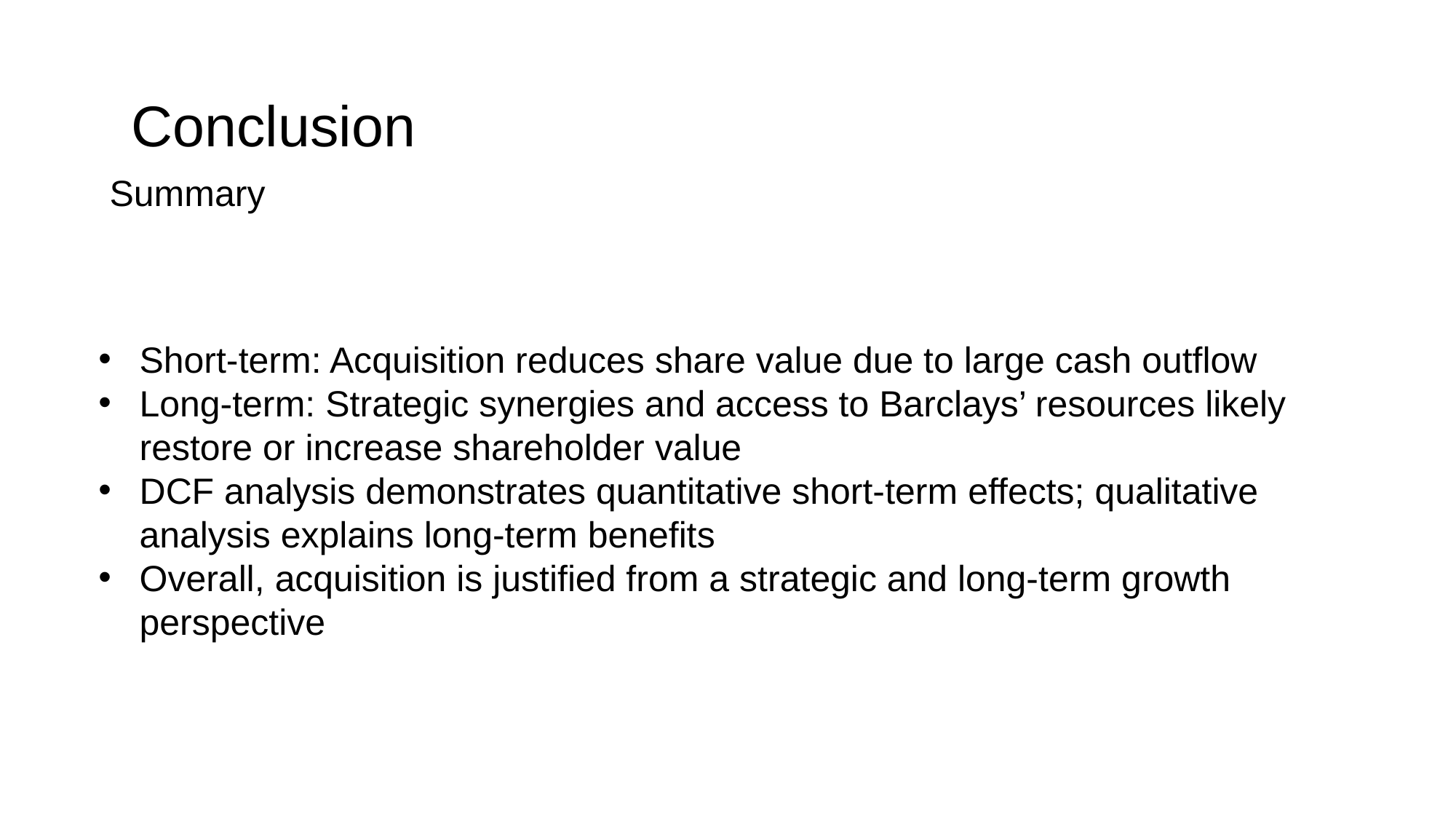

# Conclusion
Summary
Short-term: Acquisition reduces share value due to large cash outflow
Long-term: Strategic synergies and access to Barclays’ resources likely restore or increase shareholder value
DCF analysis demonstrates quantitative short-term effects; qualitative analysis explains long-term benefits
Overall, acquisition is justified from a strategic and long-term growth perspective